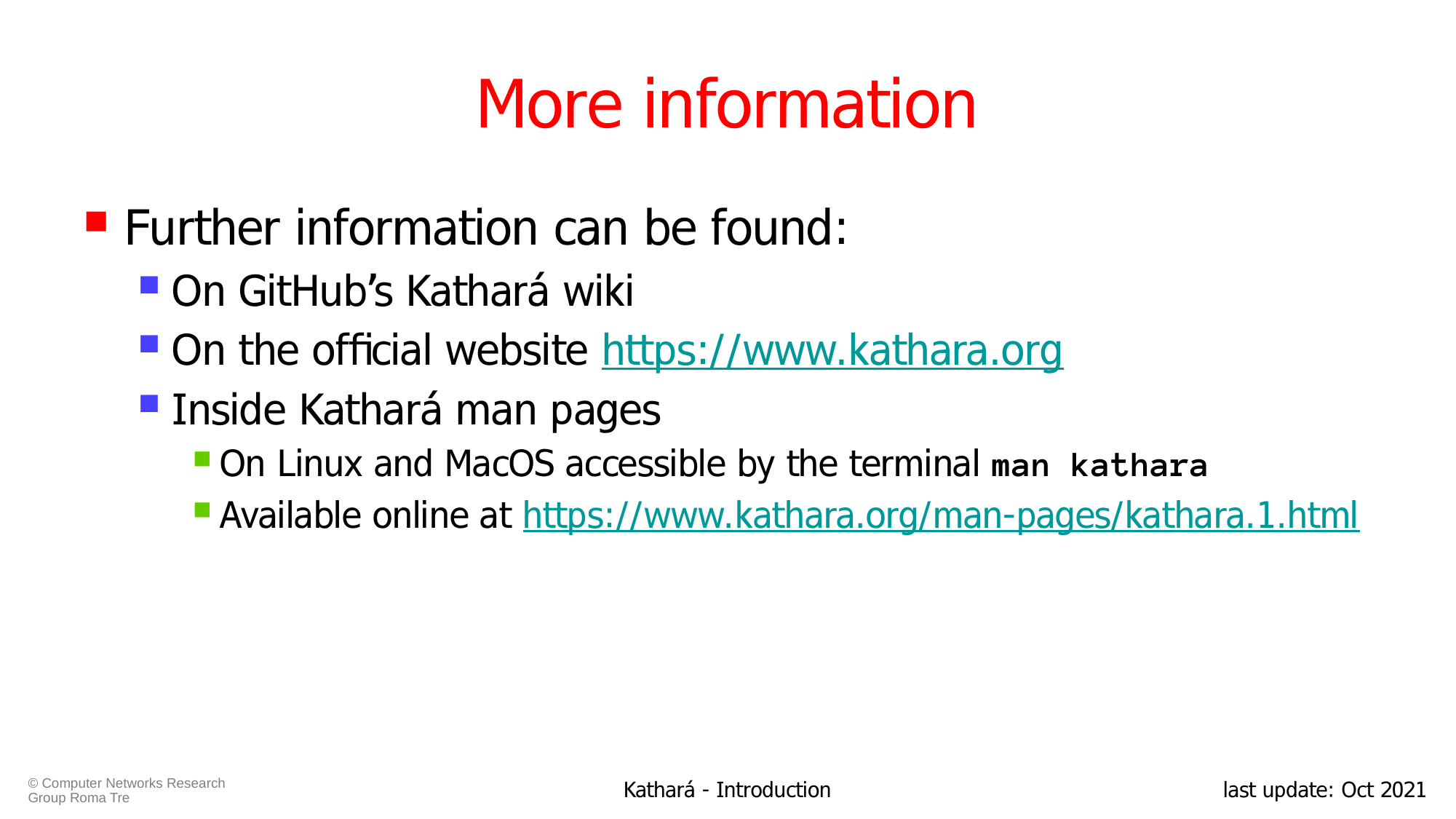

# More information
Further information can be found:
On GitHub’s Kathará wiki
On the official website https://www.kathara.org
Inside Kathará man pages
On Linux and MacOS accessible by the terminal man kathara
Available online at https://www.kathara.org/man-pages/kathara.1.html
Kathará - Introduction
last update: Oct 2021